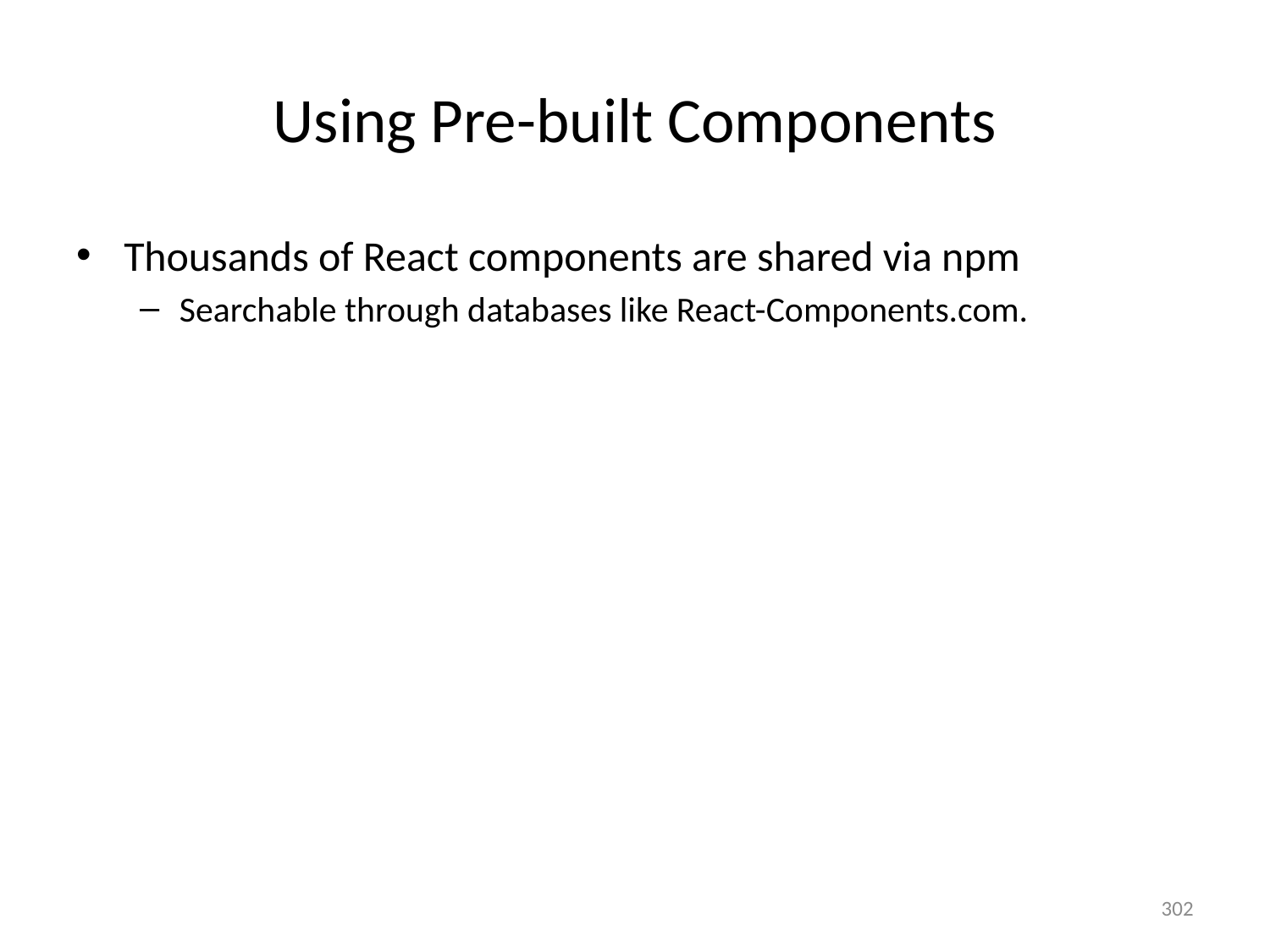

# Using Pre-built Components
Thousands of React components are shared via npm
Searchable through databases like React-Components.com.

302